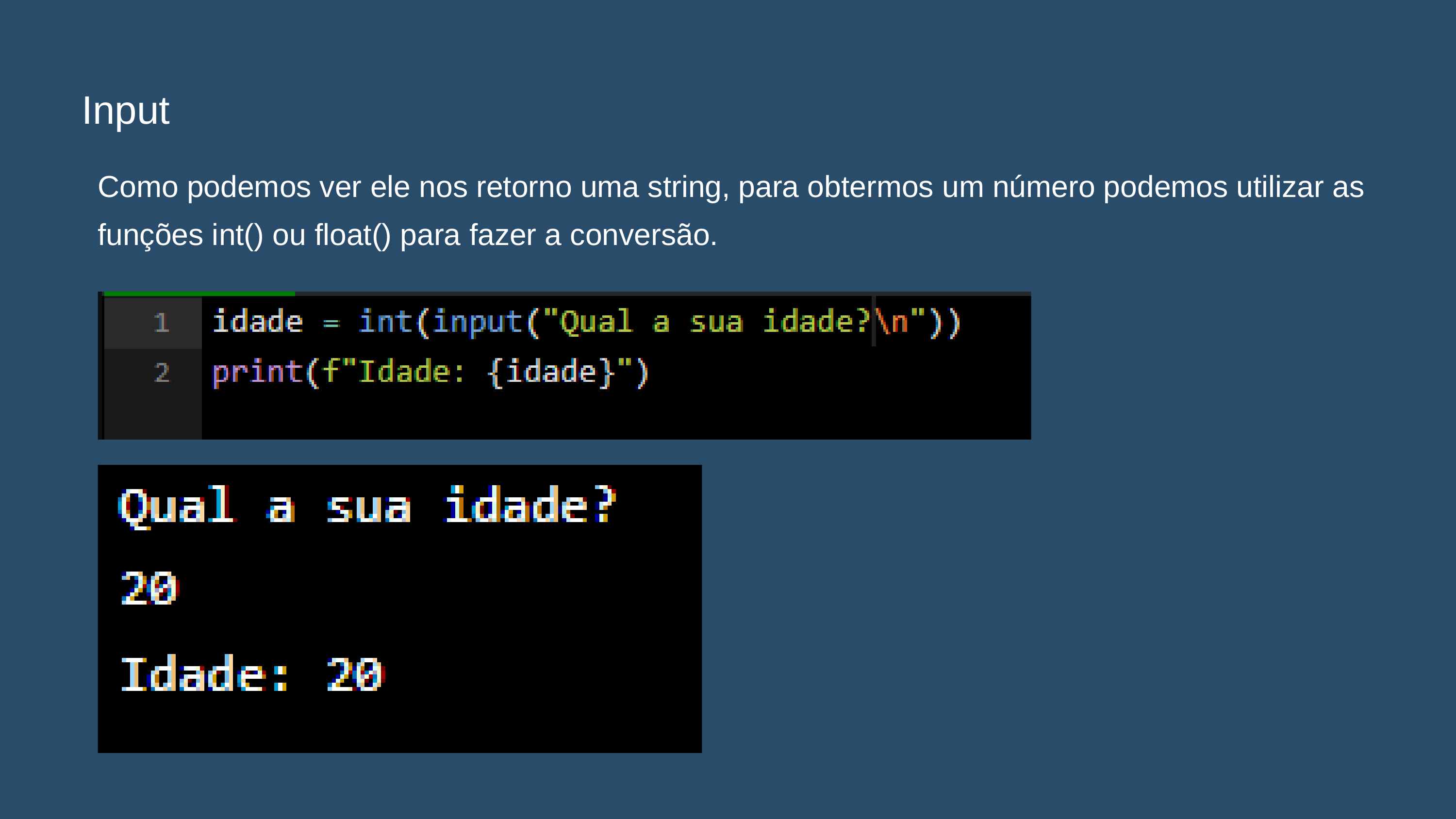

Input
Como podemos ver ele nos retorno uma string, para obtermos um número podemos utilizar as funções int() ou float() para fazer a conversão.